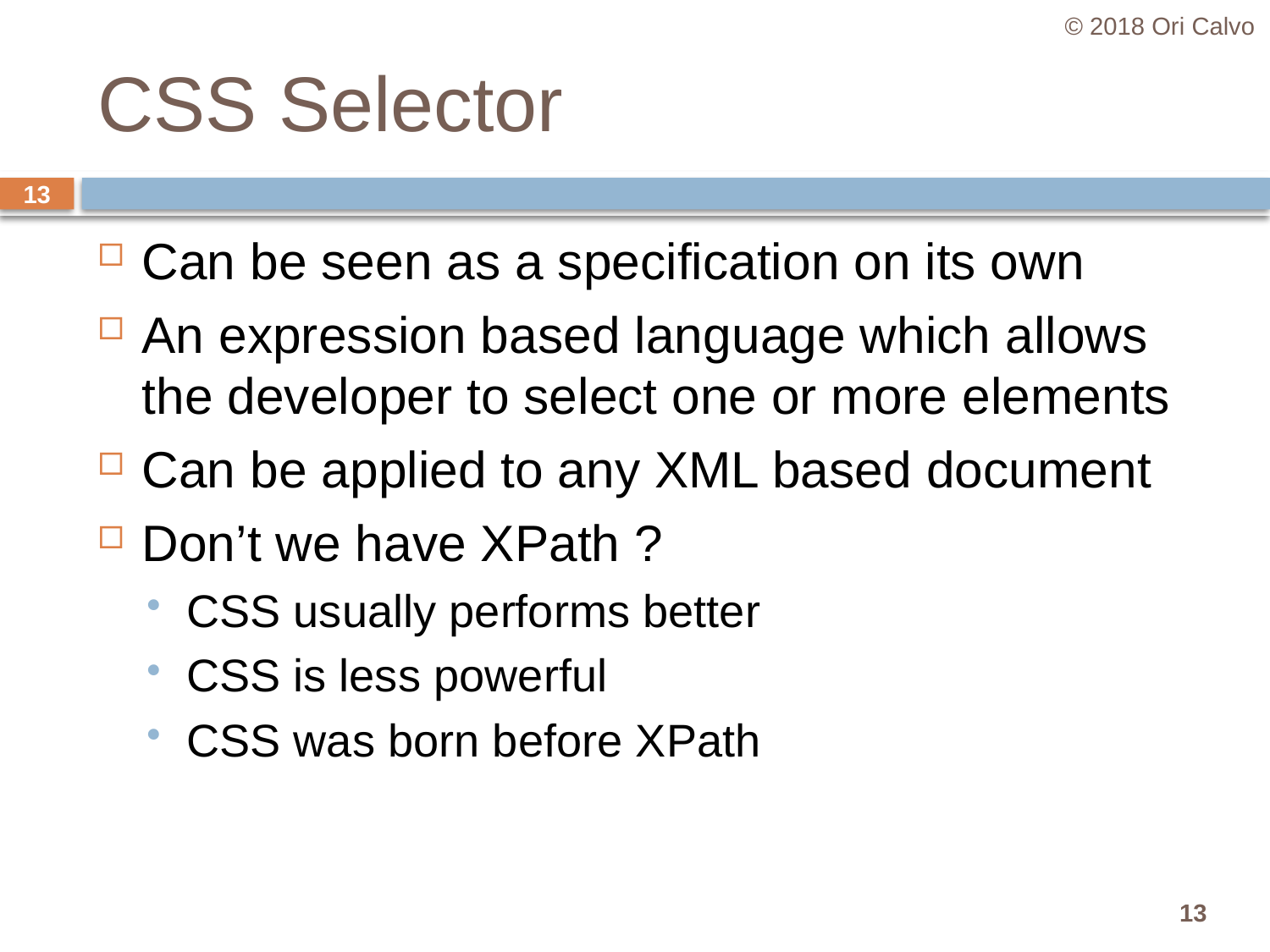

© 2018 Ori Calvo
# CSS Selector
13
Can be seen as a specification on its own
An expression based language which allows the developer to select one or more elements
Can be applied to any XML based document
Don’t we have XPath ?
CSS usually performs better
CSS is less powerful
CSS was born before XPath